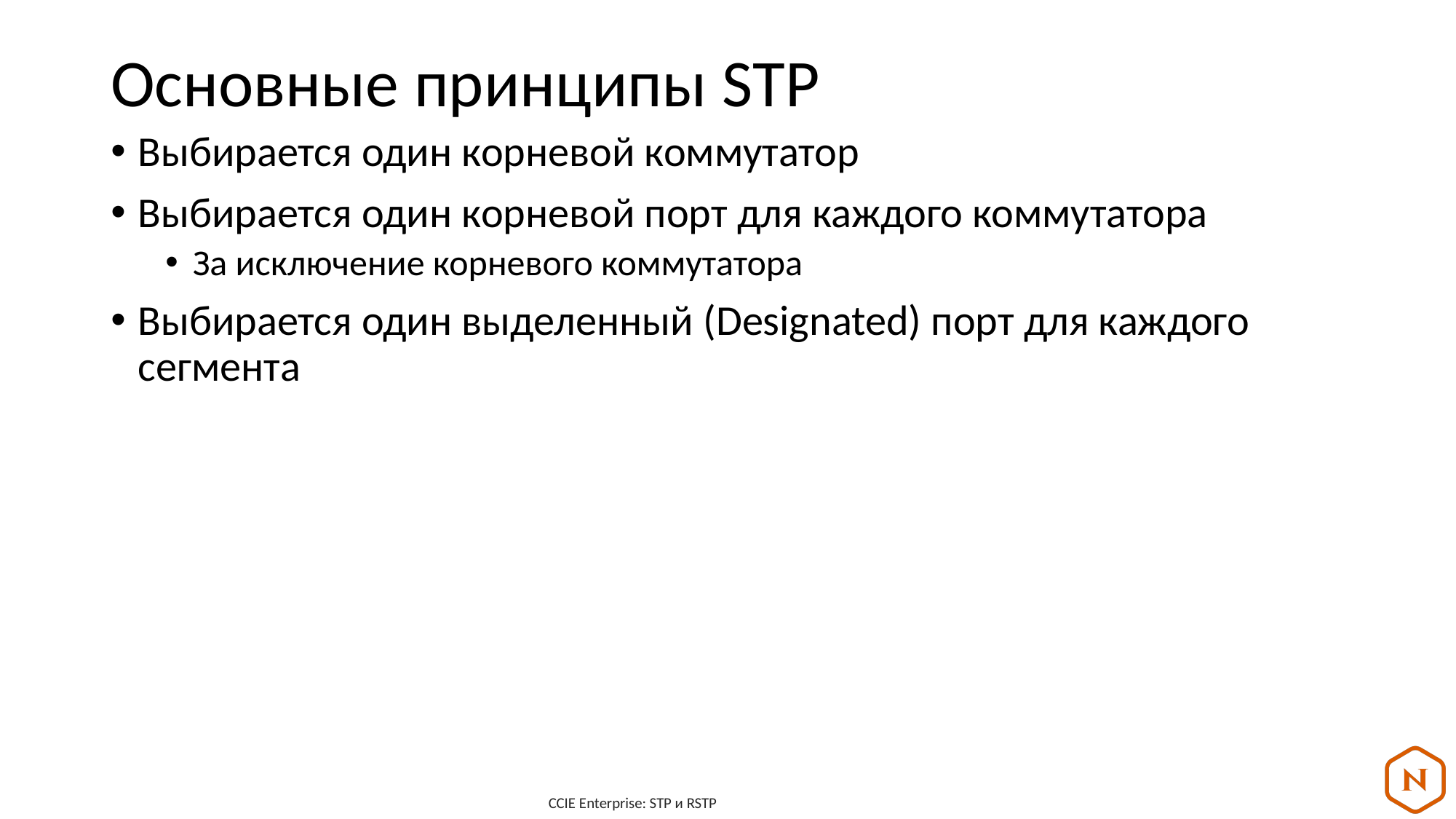

# Основные принципы STP
Выбирается один корневой коммутатор
Выбирается один корневой порт для каждого коммутатора
За исключение корневого коммутатора
Выбирается один выделенный (Designated) порт для каждого сегмента
CCIE Enterprise: STP и RSTP